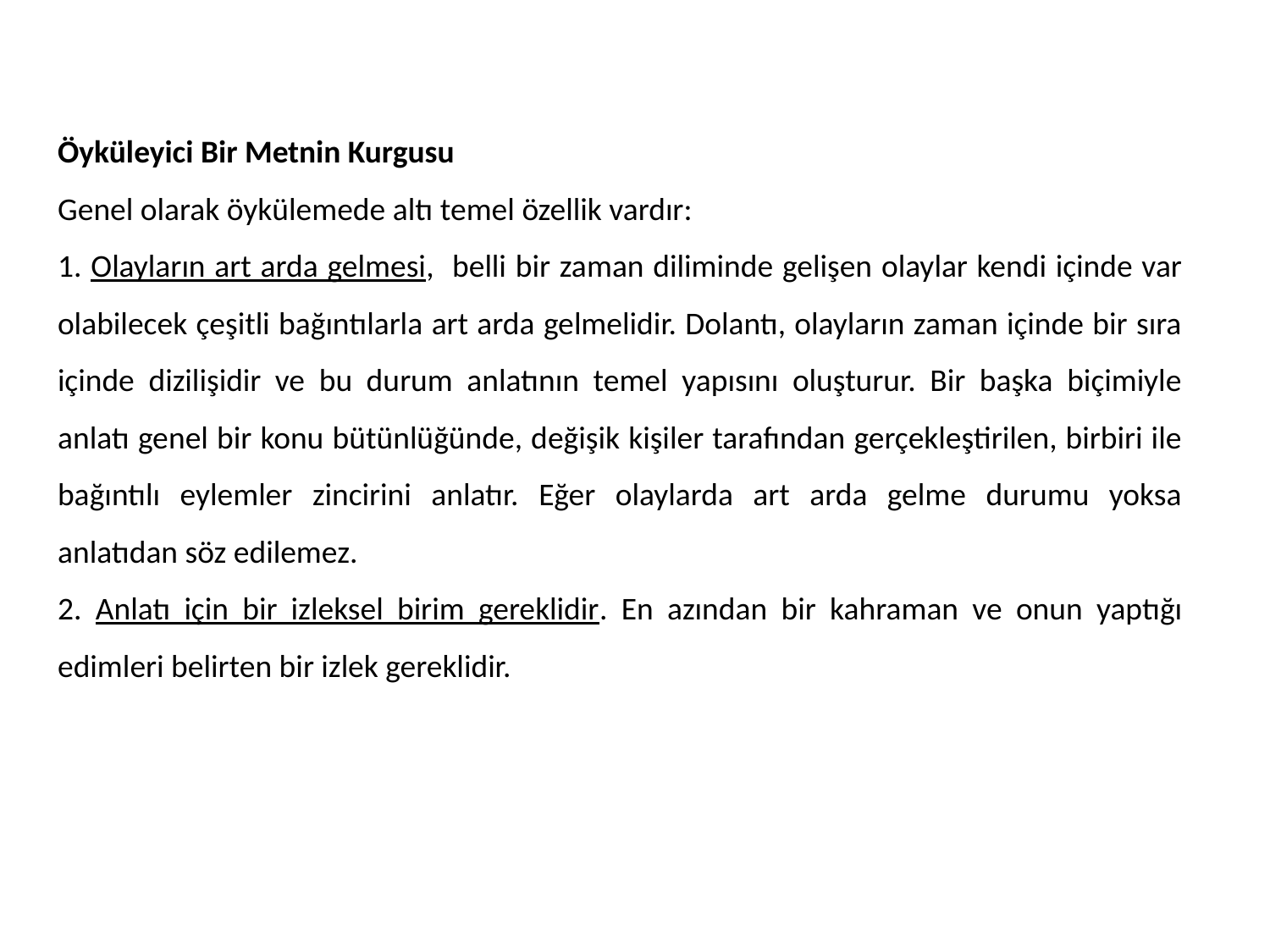

Öyküleyici Bir Metnin Kurgusu
Genel olarak öykülemede altı temel özellik vardır:
1. Olayların art arda gelmesi,  belli bir zaman diliminde gelişen olaylar kendi içinde var olabilecek çeşitli bağıntılarla art arda gelmelidir. Dolantı, olayların zaman içinde bir sıra içinde dizilişidir ve bu durum anlatının temel yapısını oluşturur. Bir başka biçimiyle anlatı genel bir konu bütünlüğünde, değişik kişiler tarafından gerçekleştirilen, birbiri ile bağıntılı eylemler zincirini anlatır. Eğer olaylarda art arda gelme durumu yoksa anlatıdan söz edilemez.
2. Anlatı için bir izleksel birim gereklidir. En azından bir kahraman ve onun yaptığı edimleri belirten bir izlek gereklidir.